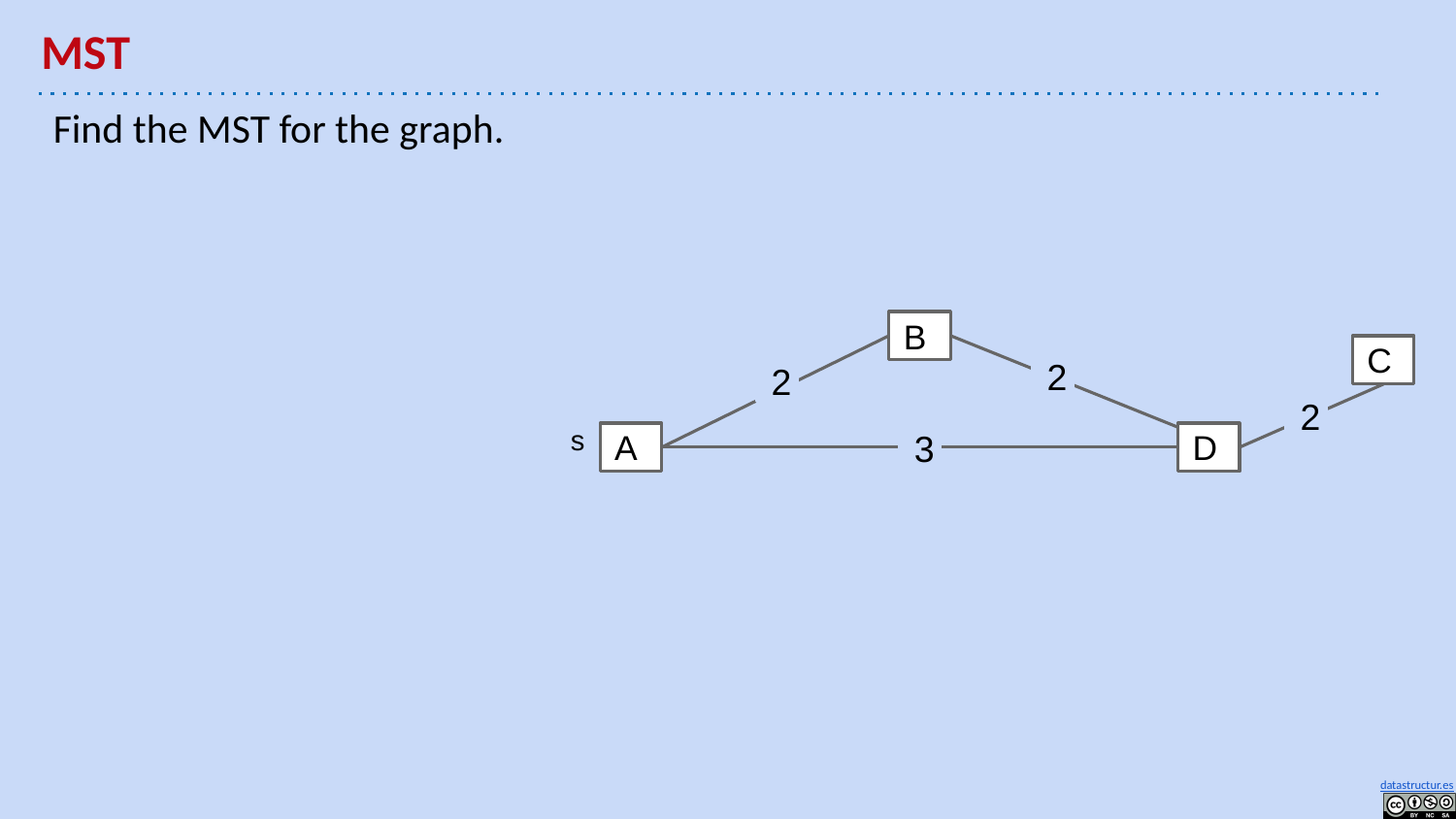

# MST
Find the MST for the graph.
B
C
2
2
2
s
A
D
3